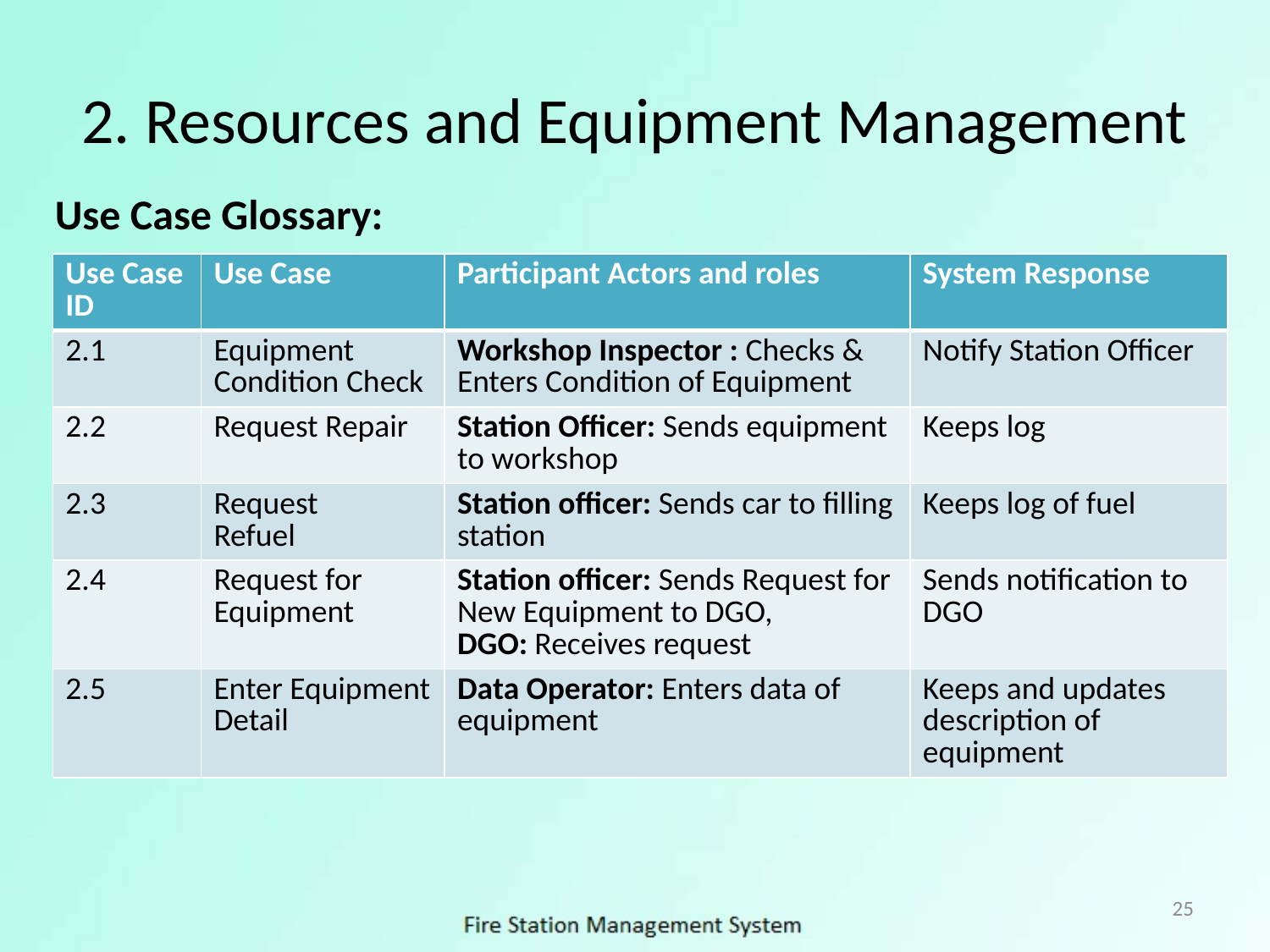

# 2. Resources and Equipment Management
Use Case Glossary:
| Use Case ID | Use Case | Participant Actors and roles | System Response |
| --- | --- | --- | --- |
| 2.1 | Equipment Condition Check | Workshop Inspector : Checks & Enters Condition of Equipment | Notify Station Officer |
| 2.2 | Request Repair | Station Officer: Sends equipment to workshop | Keeps log |
| 2.3 | Request Refuel | Station officer: Sends car to filling station | Keeps log of fuel |
| 2.4 | Request for Equipment | Station officer: Sends Request for New Equipment to DGO, DGO: Receives request | Sends notification to DGO |
| 2.5 | Enter Equipment Detail | Data Operator: Enters data of equipment | Keeps and updates description of equipment |
25